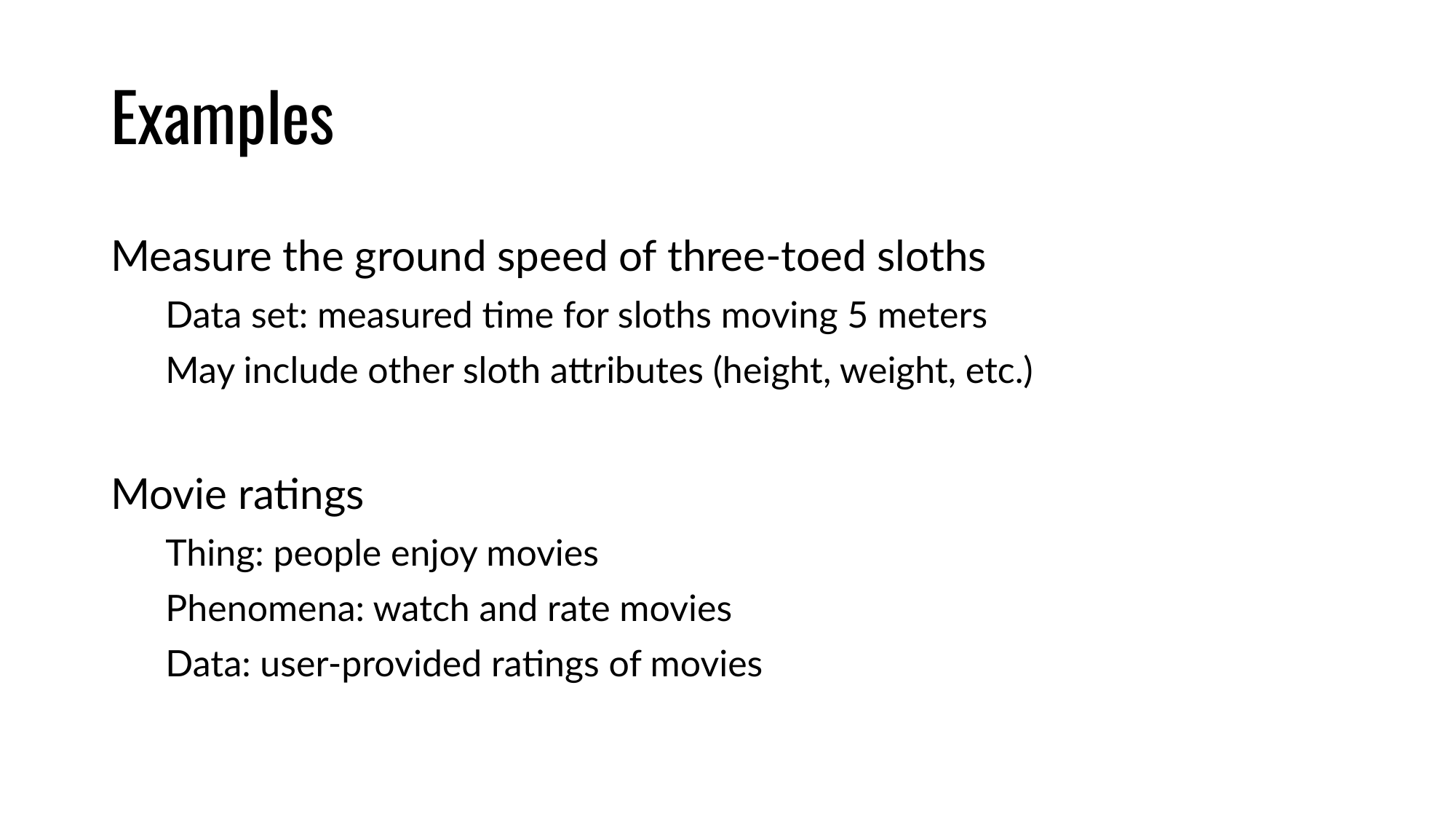

# Examples
Measure the ground speed of three-toed sloths
Data set: measured time for sloths moving 5 meters
May include other sloth attributes (height, weight, etc.)

Movie ratings
Thing: people enjoy movies
Phenomena: watch and rate movies
Data: user-provided ratings of movies